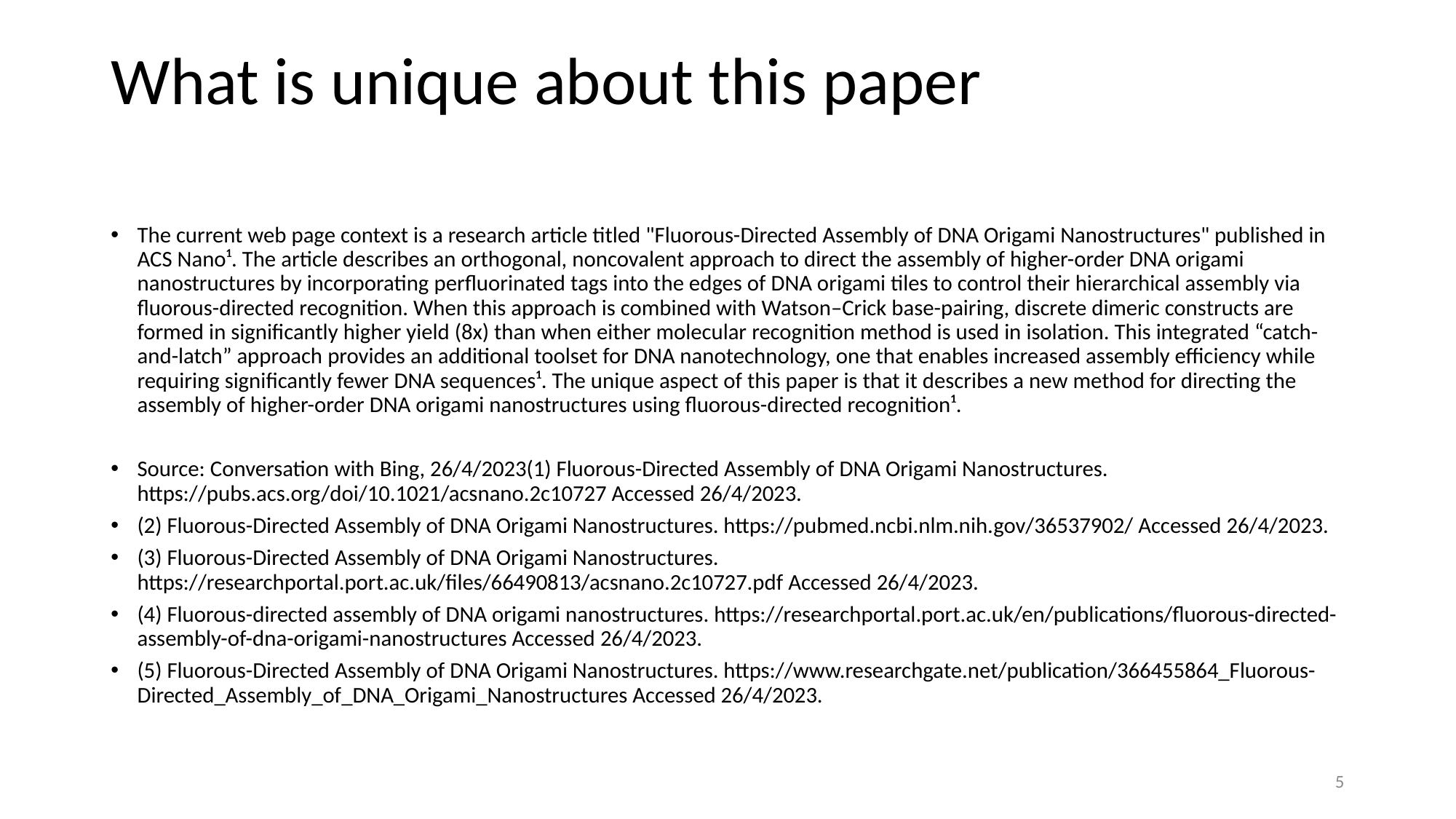

# What is unique about this paper
The current web page context is a research article titled "Fluorous-Directed Assembly of DNA Origami Nanostructures" published in ACS Nano¹. The article describes an orthogonal, noncovalent approach to direct the assembly of higher-order DNA origami nanostructures by incorporating perfluorinated tags into the edges of DNA origami tiles to control their hierarchical assembly via fluorous-directed recognition. When this approach is combined with Watson–Crick base-pairing, discrete dimeric constructs are formed in significantly higher yield (8x) than when either molecular recognition method is used in isolation. This integrated “catch-and-latch” approach provides an additional toolset for DNA nanotechnology, one that enables increased assembly efficiency while requiring significantly fewer DNA sequences¹. The unique aspect of this paper is that it describes a new method for directing the assembly of higher-order DNA origami nanostructures using fluorous-directed recognition¹.

Source: Conversation with Bing, 26/4/2023(1) Fluorous-Directed Assembly of DNA Origami Nanostructures. https://pubs.acs.org/doi/10.1021/acsnano.2c10727 Accessed 26/4/2023.
(2) Fluorous-Directed Assembly of DNA Origami Nanostructures. https://pubmed.ncbi.nlm.nih.gov/36537902/ Accessed 26/4/2023.
(3) Fluorous-Directed Assembly of DNA Origami Nanostructures. https://researchportal.port.ac.uk/files/66490813/acsnano.2c10727.pdf Accessed 26/4/2023.
(4) Fluorous-directed assembly of DNA origami nanostructures. https://researchportal.port.ac.uk/en/publications/fluorous-directed-assembly-of-dna-origami-nanostructures Accessed 26/4/2023.
(5) Fluorous-Directed Assembly of DNA Origami Nanostructures. https://www.researchgate.net/publication/366455864_Fluorous-Directed_Assembly_of_DNA_Origami_Nanostructures Accessed 26/4/2023.
5